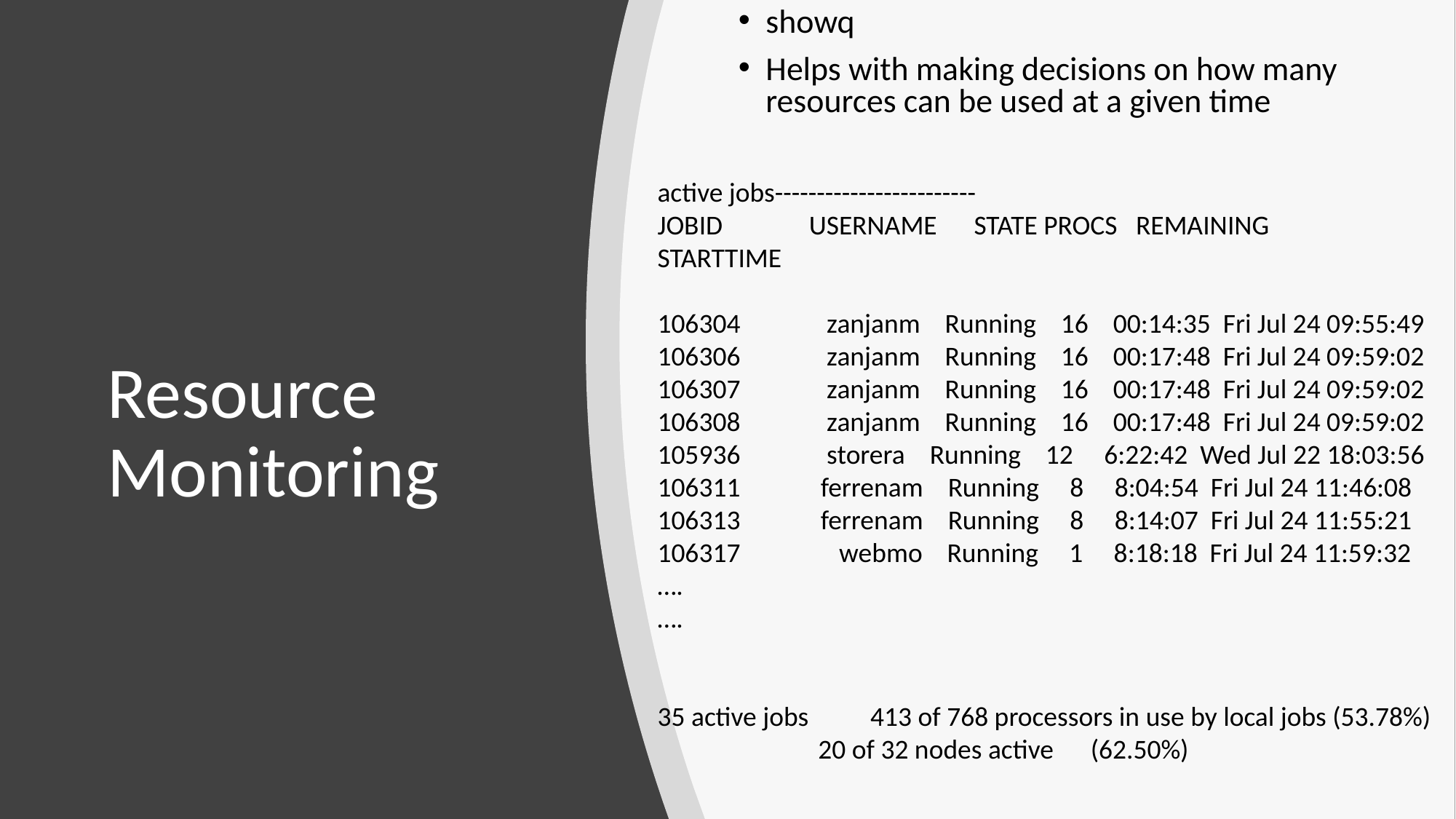

showq
Helps with making decisions on how many resources can be used at a given time

active jobs------------------------
JOBID              USERNAME      STATE PROCS   REMAINING            STARTTIME

106304              zanjanm    Running    16    00:14:35  Fri Jul 24 09:55:49
106306              zanjanm    Running    16    00:17:48  Fri Jul 24 09:59:02
106307              zanjanm    Running    16    00:17:48  Fri Jul 24 09:59:02
106308              zanjanm    Running    16    00:17:48  Fri Jul 24 09:59:02
105936              storera    Running    12     6:22:42  Wed Jul 22 18:03:56
106311             ferrenam    Running     8     8:04:54  Fri Jul 24 11:46:08
106313             ferrenam    Running     8     8:14:07  Fri Jul 24 11:55:21
106317                webmo    Running     1     8:18:18  Fri Jul 24 11:59:32
….
….

35 active jobs          413 of 768 processors in use by local jobs (53.78%)
                          20 of 32 nodes active      (62.50%)
# Resource Monitoring